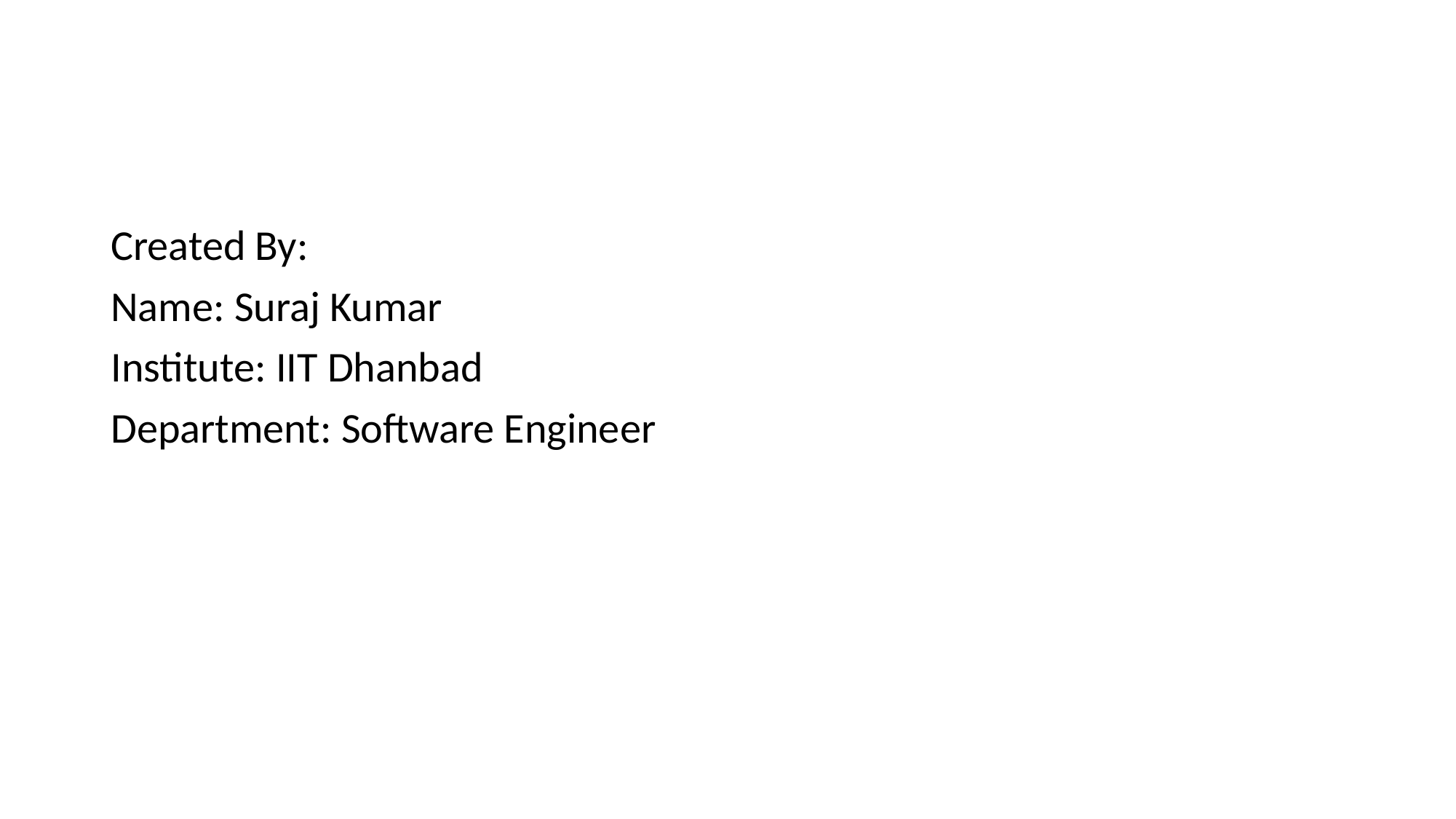

#
Created By:
Name: Suraj Kumar
Institute: IIT Dhanbad
Department: Software Engineer